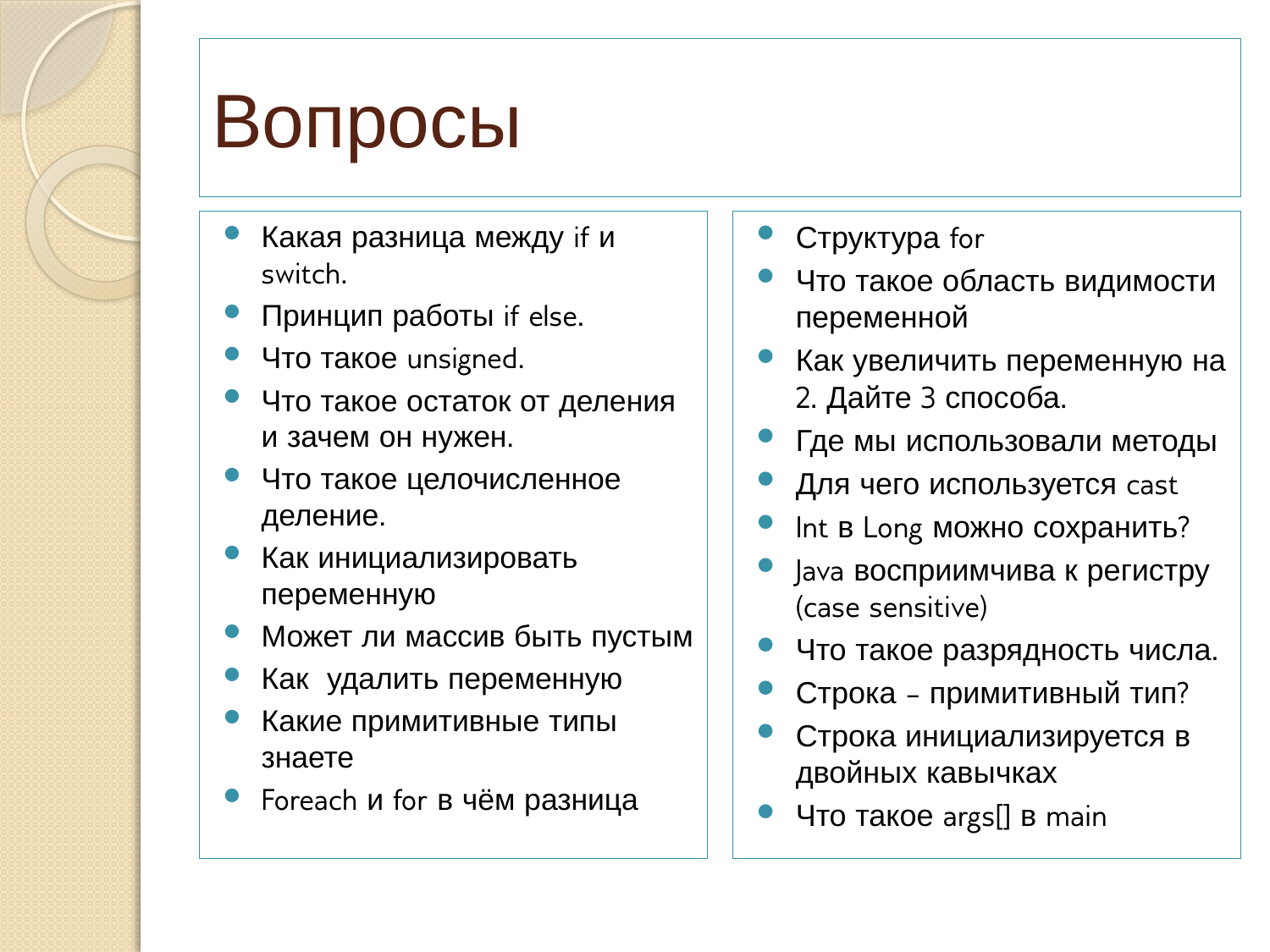

# Вопросы
Какая разница между if и switch.
Принцип работы if else.
Что такое unsigned.
Что такое остаток от деления и зачем он нужен.
Что такое целочисленное деление.
Как инициализировать переменную
Может ли массив быть пустым
Как  удалить переменную
Какие примитивные типы знаете
Foreach и for в чём разница
Структура for
Что такое область видимости переменной
Как увеличить переменную на 2. Дайте 3 способа.
Где мы использовали методы
Для чего используется cast
Int в Long можно сохранить?
Java восприимчива к регистру (case sensitive)
Что такое разрядность числа.
Строка – примитивный тип?
Строка инициализируется в двойных кавычках
Что такое args[] в main